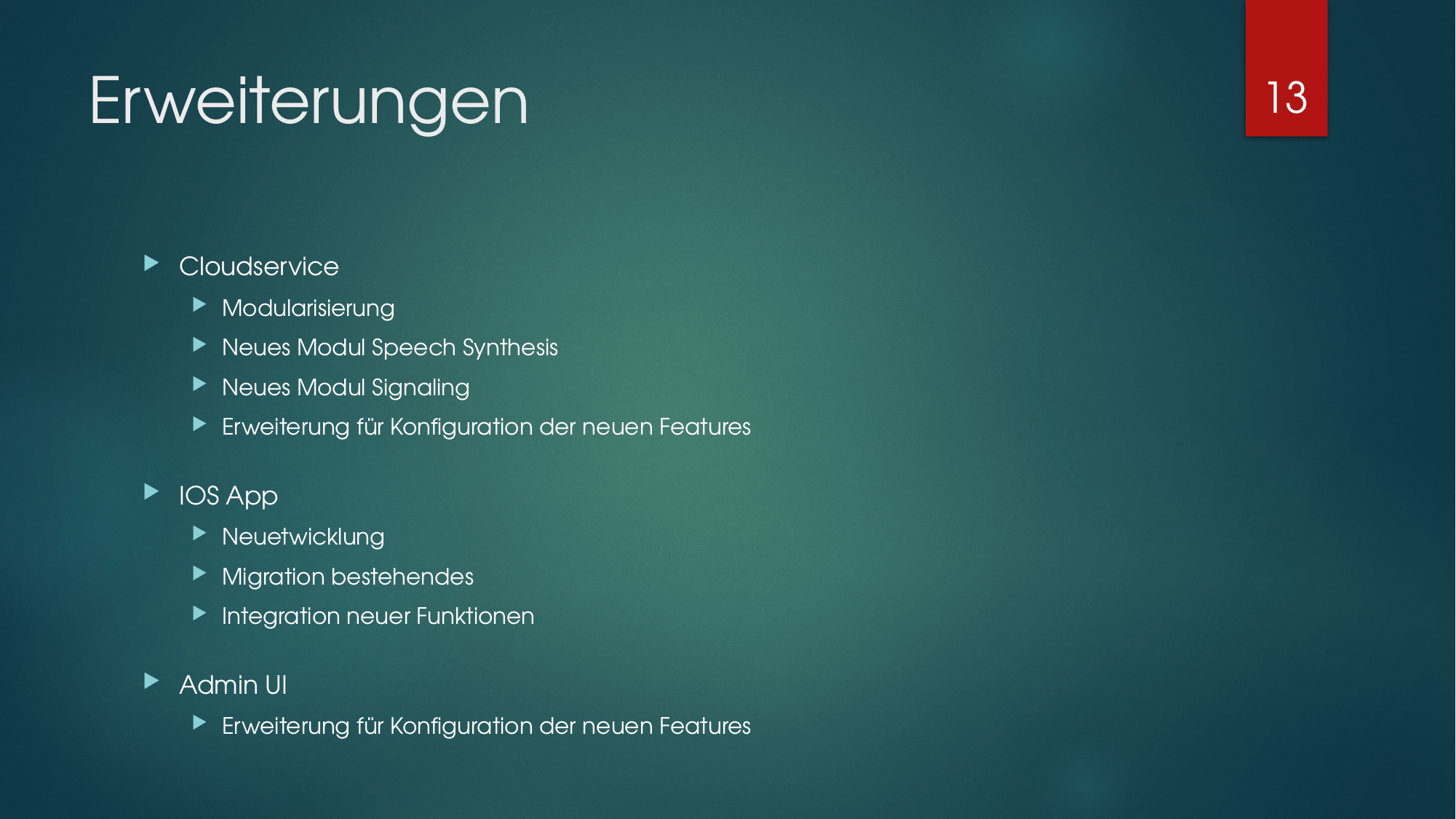

13
# Erweiterungen
Cloudservice
Modularisierung
Neues Modul Speech Synthesis
Neues Modul Signaling
Erweiterung für Konfiguration der neuen Features
IOS App
Neuetwicklung
Migration bestehendes
Integration neuer Funktionen
Admin UI
Erweiterung für Konfiguration der neuen Features